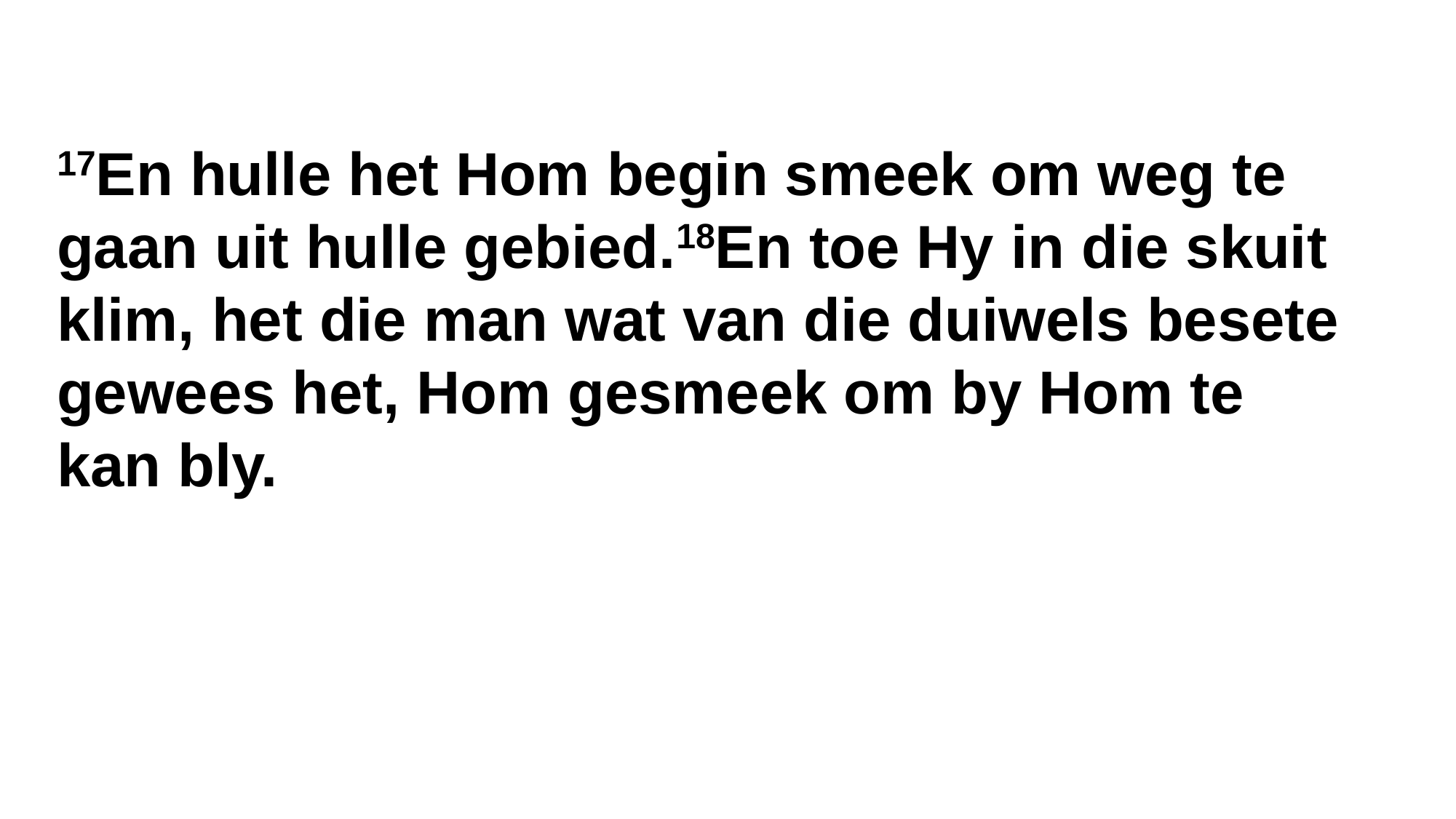

17En hulle het Hom begin smeek om weg te gaan uit hulle gebied.18En toe Hy in die skuit klim, het die man wat van die duiwels besete gewees het, Hom gesmeek om by Hom te kan bly.